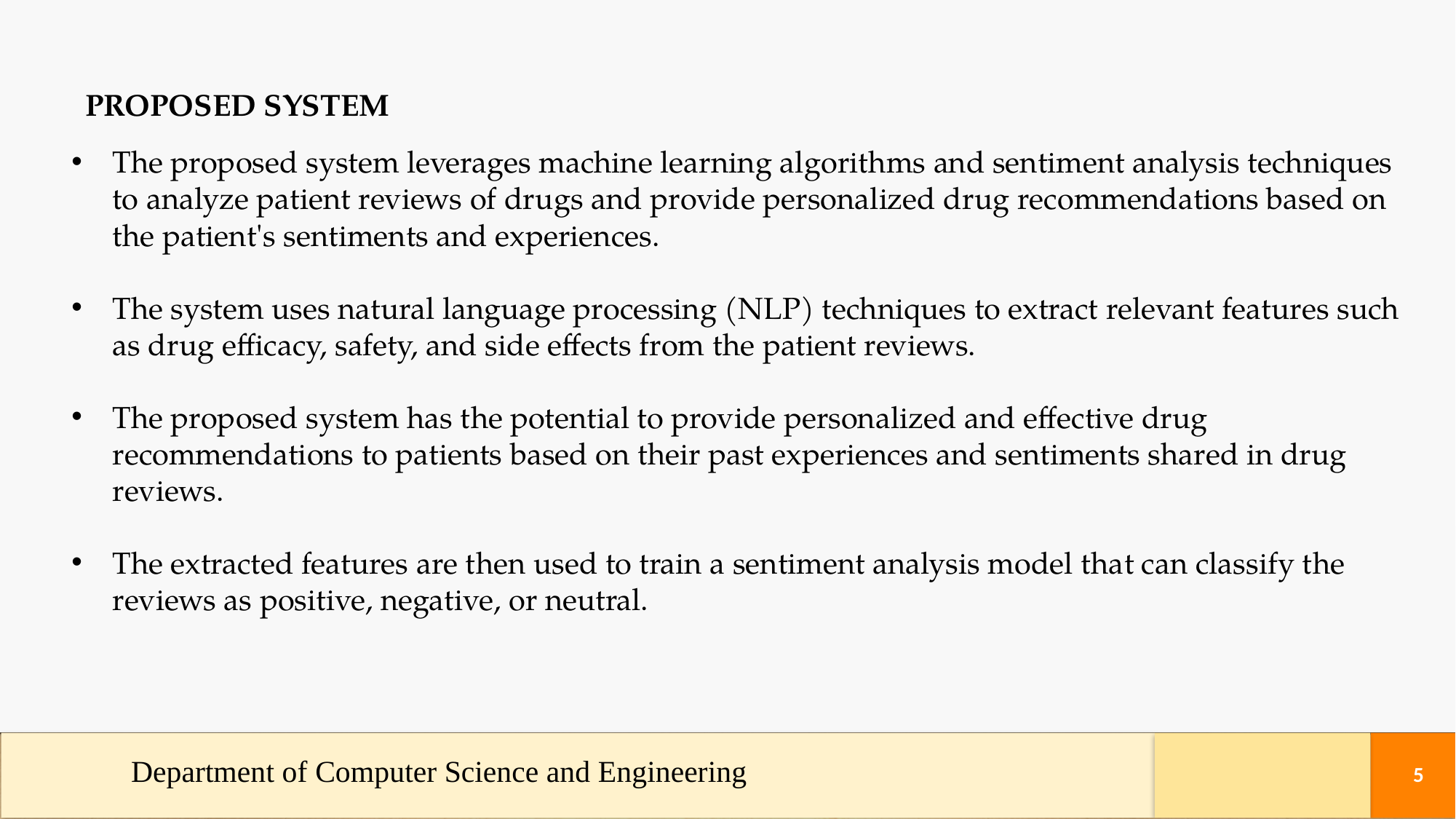

PROPOSED SYSTEM
The proposed system leverages machine learning algorithms and sentiment analysis techniques to analyze patient reviews of drugs and provide personalized drug recommendations based on the patient's sentiments and experiences.

The system uses natural language processing (NLP) techniques to extract relevant features such as drug efficacy, safety, and side effects from the patient reviews.

The proposed system has the potential to provide personalized and effective drug recommendations to patients based on their past experiences and sentiments shared in drug reviews.

The extracted features are then used to train a sentiment analysis model that can classify the reviews as positive, negative, or neutral.

Department of Computer Science and Engineering
5